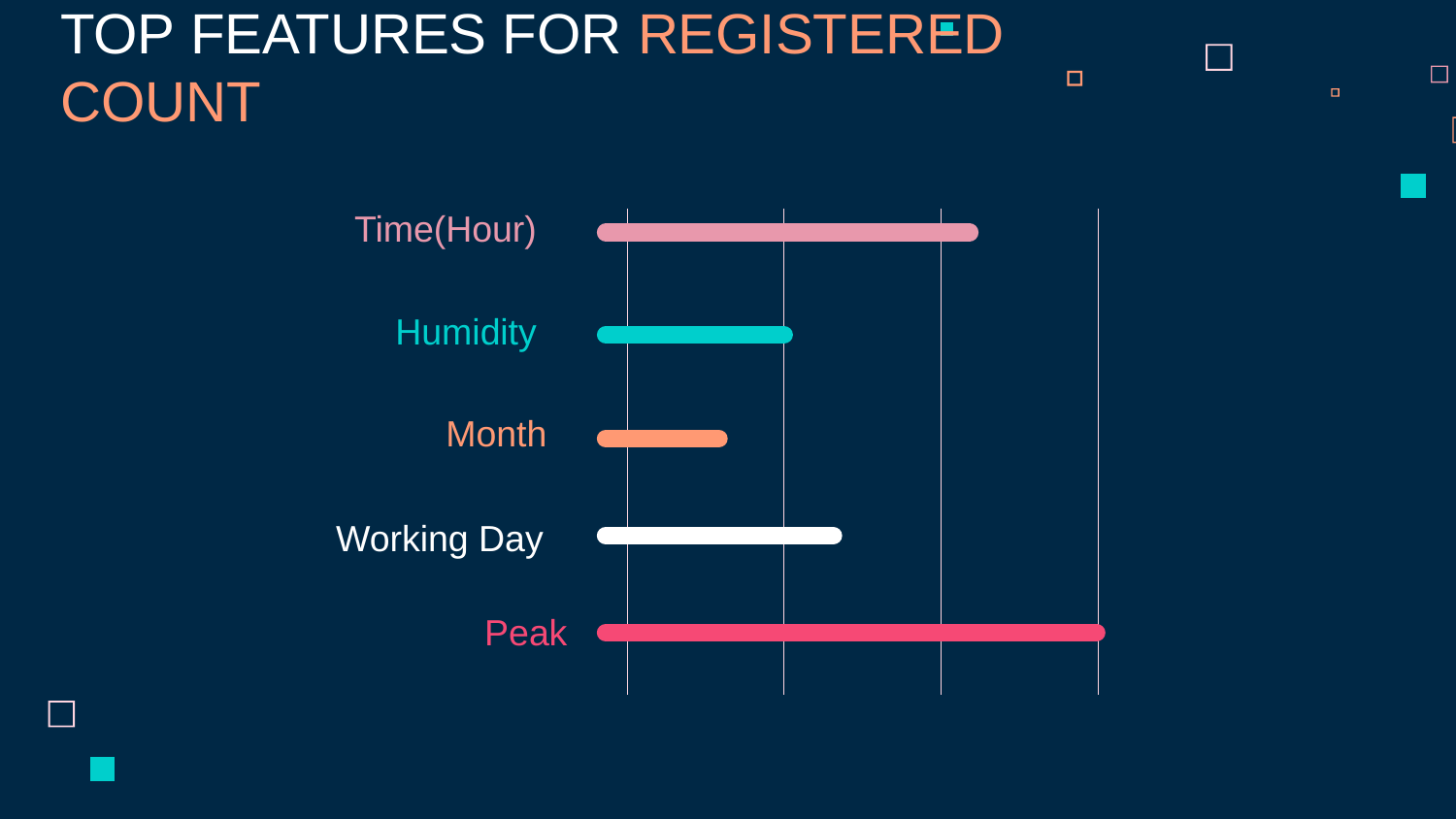

# TOP FEATURES FOR REGISTERED COUNT
Time(Hour)

Humidity
 Month
 Working Day
                  Peak